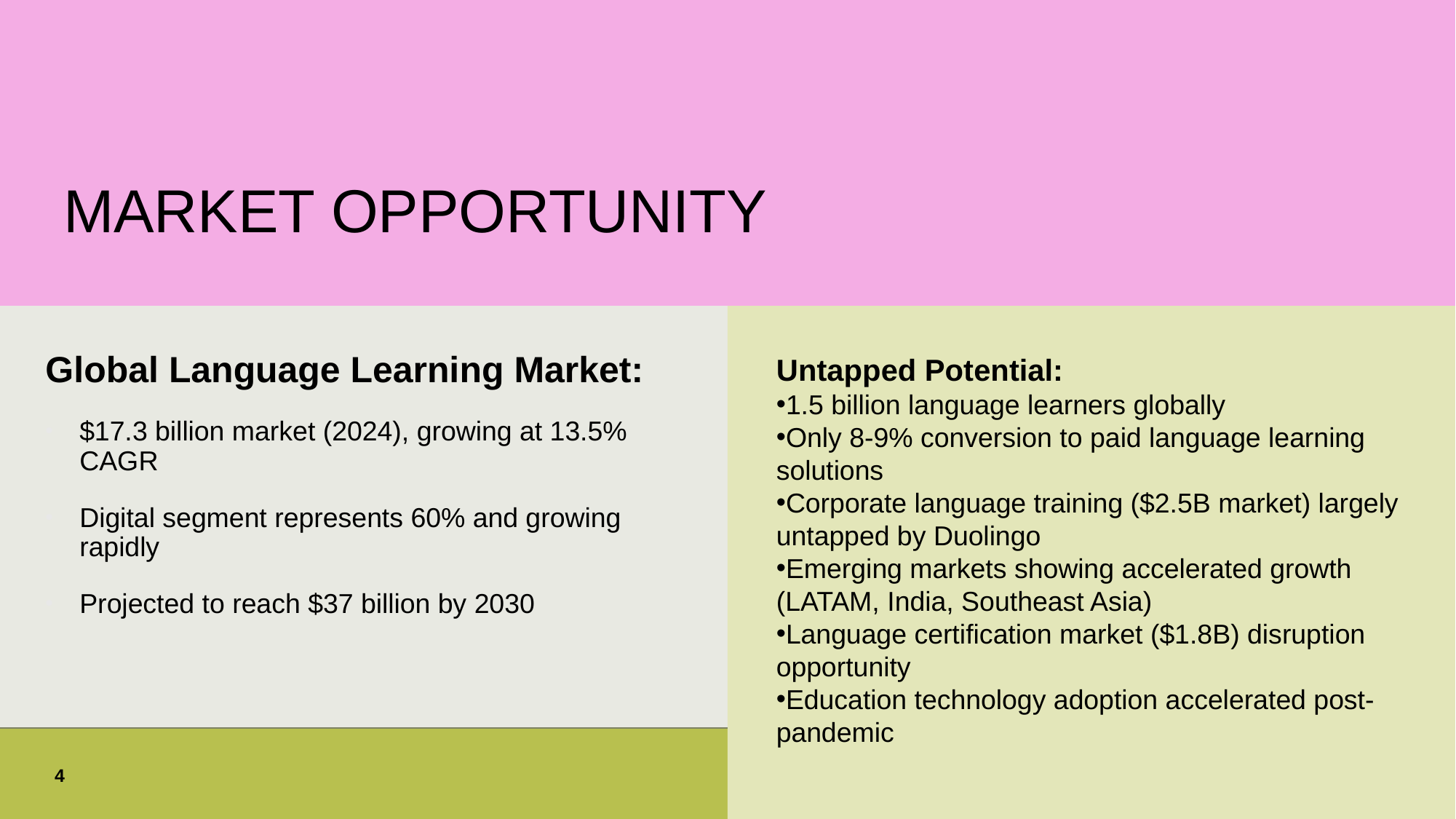

# Market Opportunity
Global Language Learning Market:
$17.3 billion market (2024), growing at 13.5% CAGR
Digital segment represents 60% and growing rapidly
Projected to reach $37 billion by 2030
Untapped Potential:
1.5 billion language learners globally
Only 8-9% conversion to paid language learning solutions
Corporate language training ($2.5B market) largely untapped by Duolingo
Emerging markets showing accelerated growth (LATAM, India, Southeast Asia)
Language certification market ($1.8B) disruption opportunity
Education technology adoption accelerated post-pandemic
4